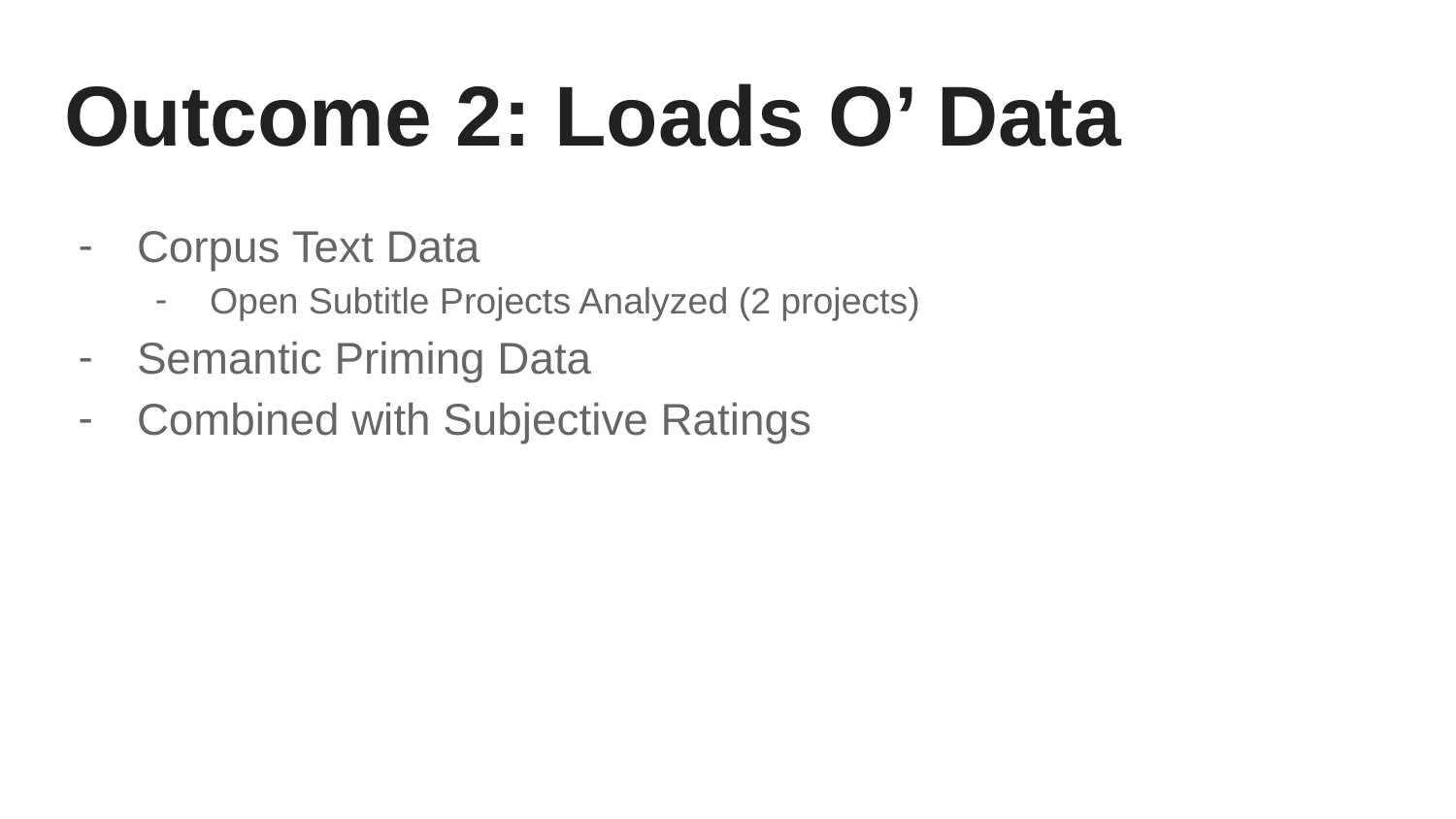

# Outcome 2: Loads O’ Data
Corpus Text Data
Open Subtitle Projects Analyzed (2 projects)
Semantic Priming Data
Combined with Subjective Ratings